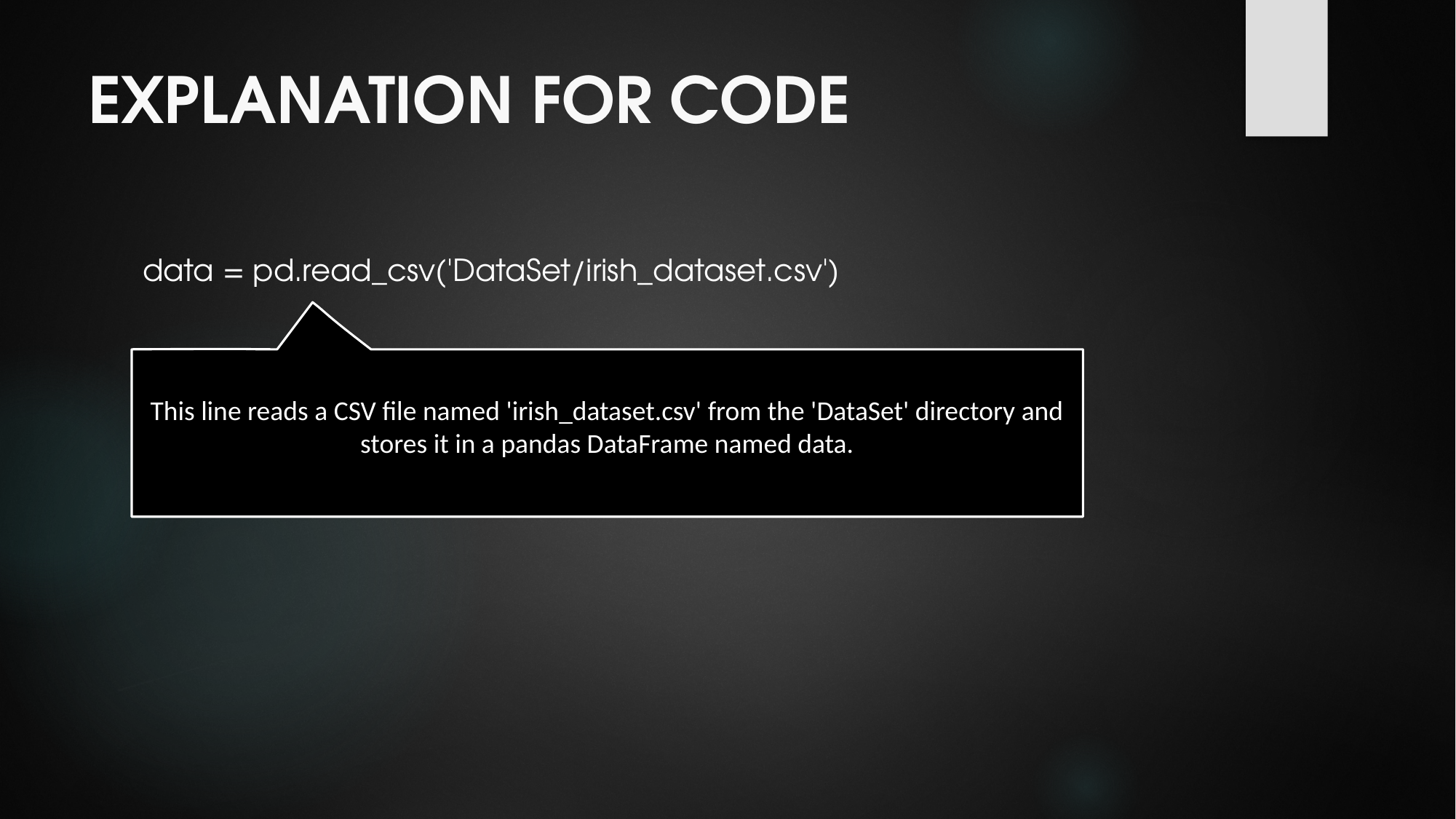

# EXPLANATION FOR CODE
data = pd.read_csv('DataSet/irish_dataset.csv')

This line reads a CSV file named 'irish_dataset.csv' from the 'DataSet' directory and stores it in a pandas DataFrame named data.